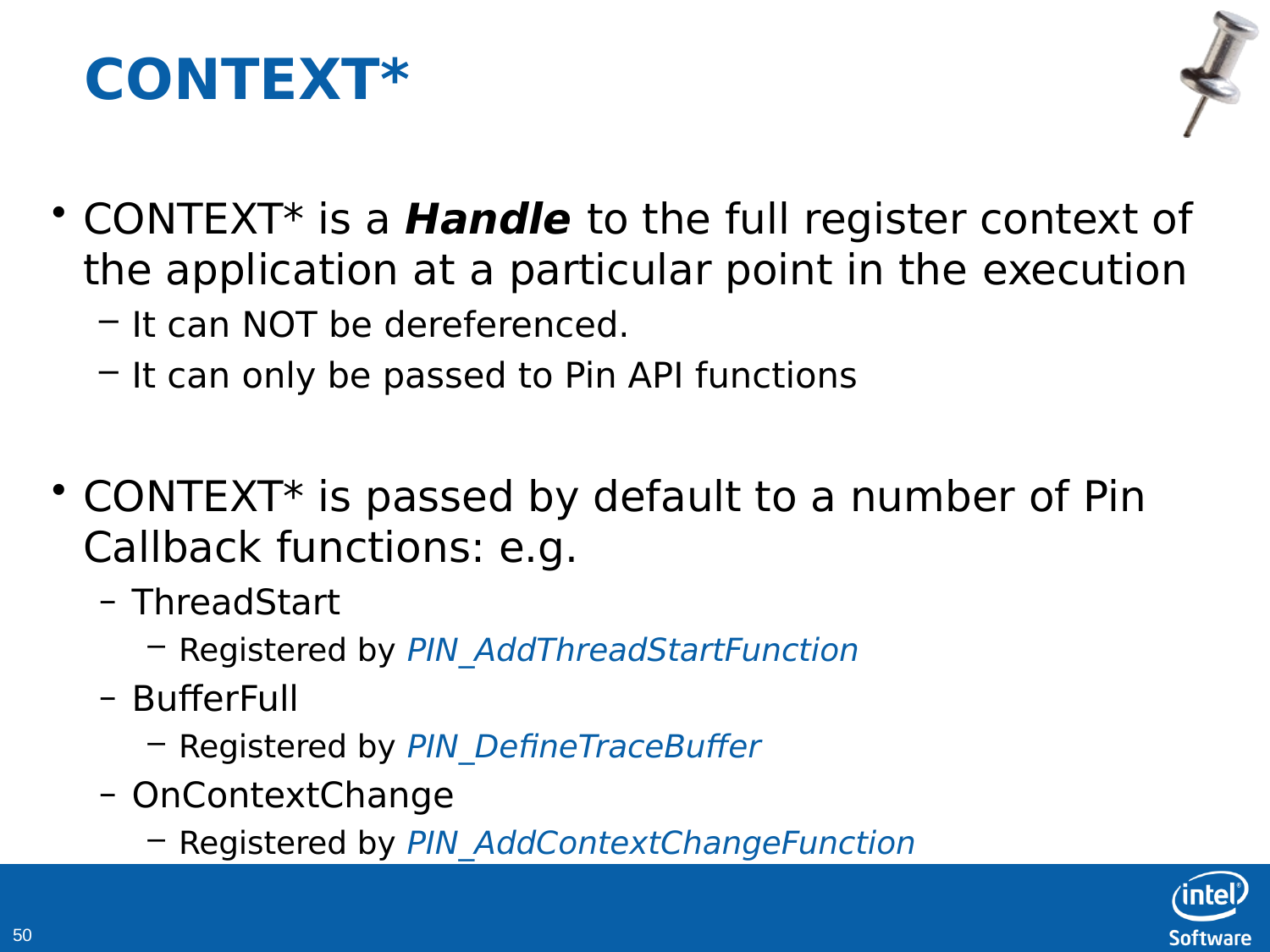

# CONTEXT*
CONTEXT* is a Handle to the full register context of  the application at a particular point in the execution
It can NOT be dereferenced.
It can only be passed to Pin API functions

CONTEXT* is passed by default to a number of Pin  Callback functions: e.g.
ThreadStart
Registered by PIN_AddThreadStartFunction
BufferFull
Registered by PIN_DefineTraceBuffer
OnContextChange
Registered by PIN_AddContextChangeFunction
50